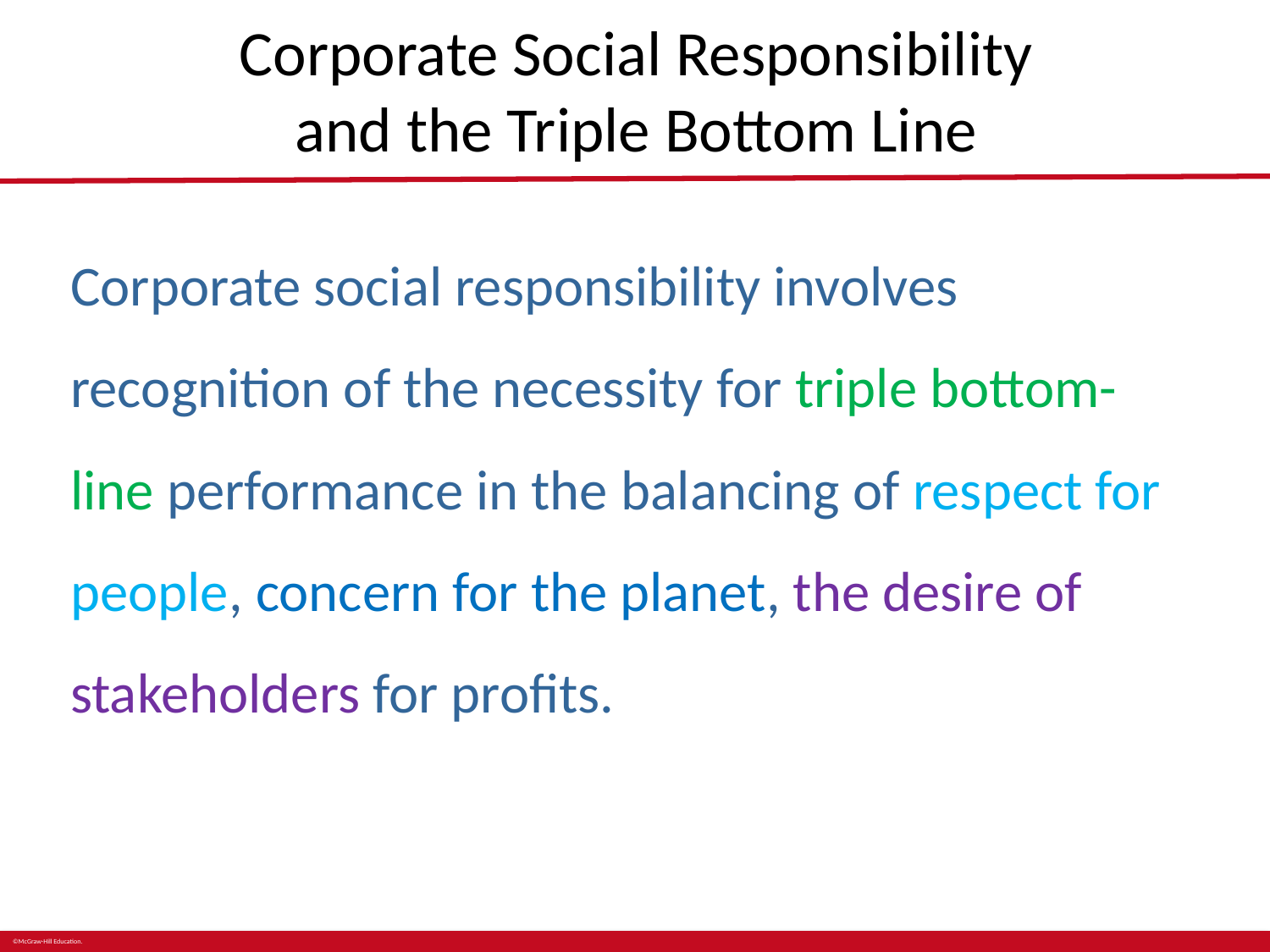

# Corporate Social Responsibility and the Triple Bottom Line
Corporate social responsibility involves recognition of the necessity for triple bottom-line performance in the balancing of respect for people, concern for the planet, the desire of stakeholders for profits.